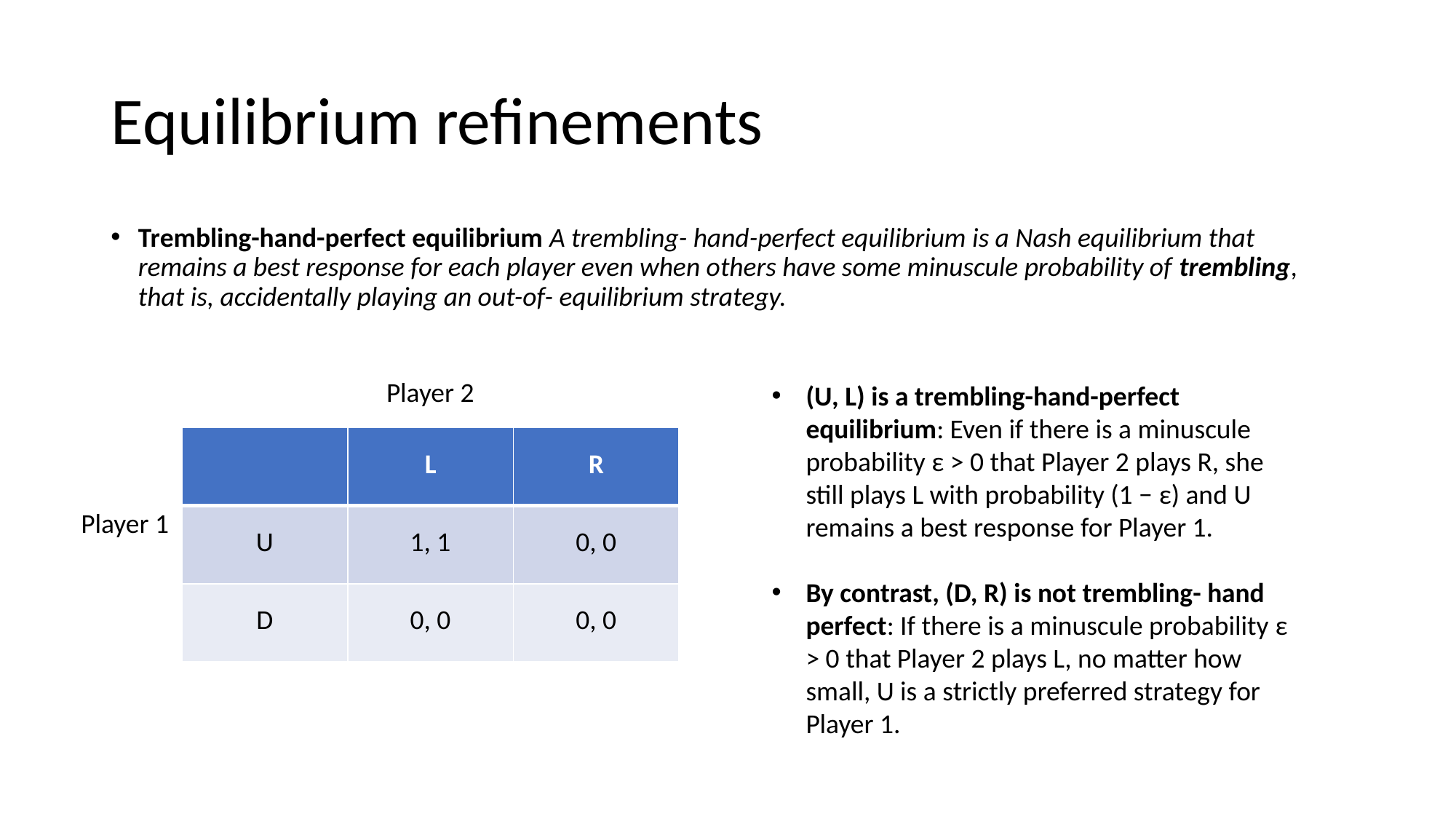

# Equilibrium refinements
Trembling-hand-perfect equilibrium A trembling- hand-perfect equilibrium is a Nash equilibrium that remains a best response for each player even when others have some minuscule probability of trembling, that is, accidentally playing an out-of- equilibrium strategy.

Player 2
(U, L) is a trembling-hand-perfect equilibrium: Even if there is a minuscule probability ε > 0 that Player 2 plays R, she still plays L with probability (1 − ε) and U remains a best response for Player 1.

By contrast, (D, R) is not trembling- hand perfect: If there is a minuscule probability ε > 0 that Player 2 plays L, no matter how small, U is a strictly preferred strategy for Player 1.

|  | L | R |
| --- | --- | --- |
| U | 1, 1 | 0, 0 |
| D | 0, 0 | 0, 0 |
Player 1